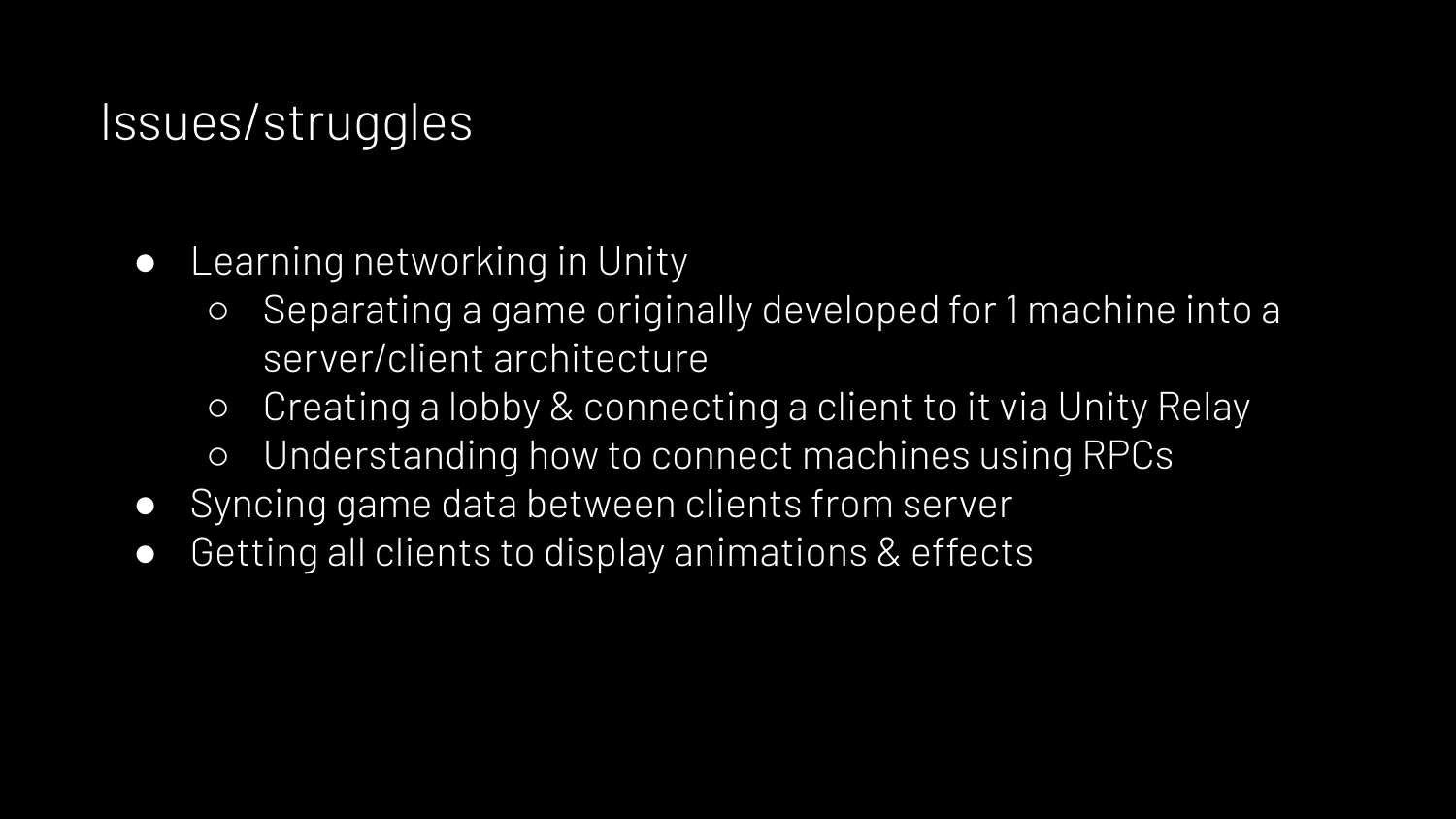

Issues/struggles
Learning networking in Unity
Separating a game originally developed for 1 machine into a server/client architecture
Creating a lobby & connecting a client to it via Unity Relay
Understanding how to connect machines using RPCs
Syncing game data between clients from server
Getting all clients to display animations & effects